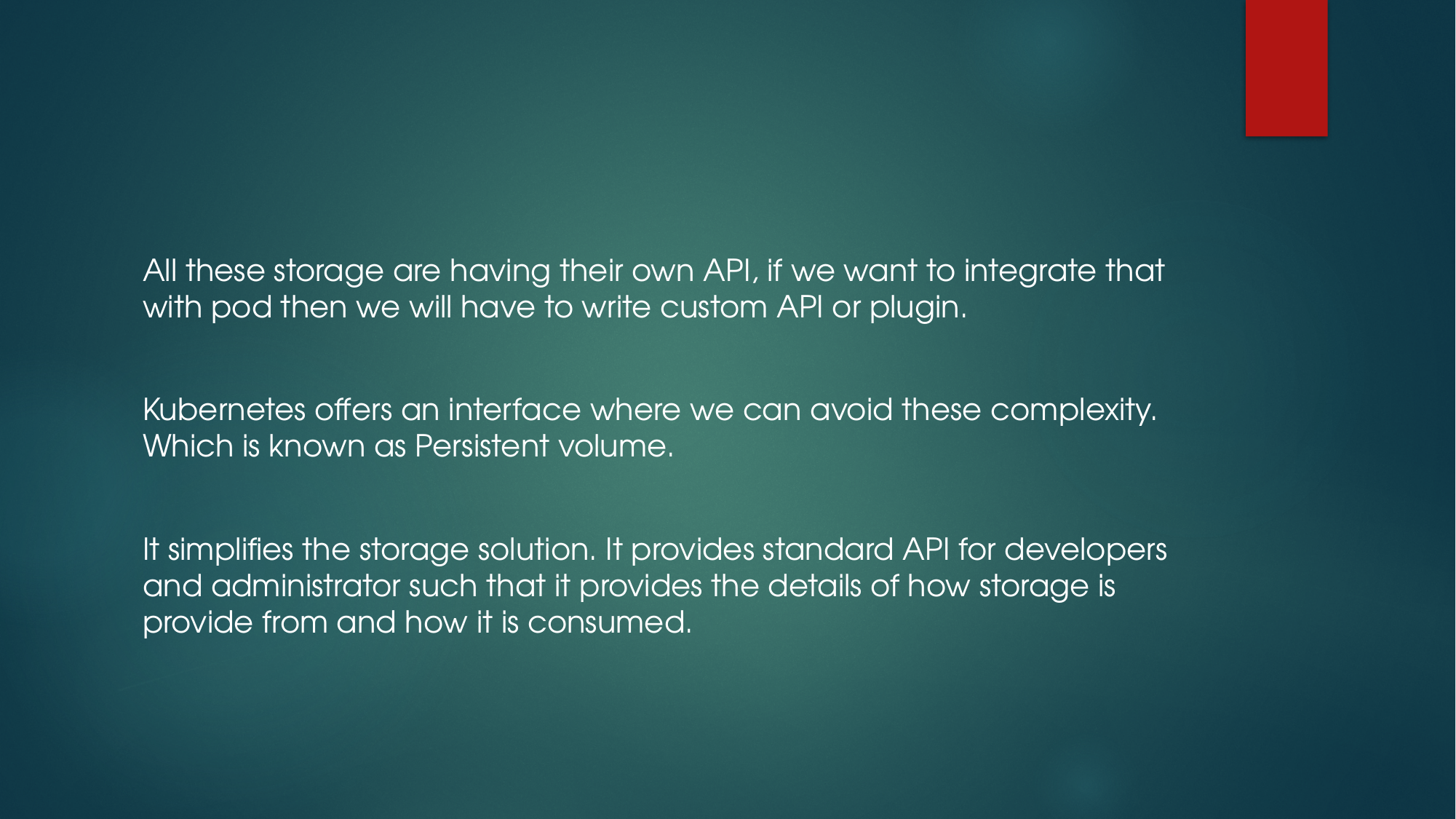

#
All these storage are having their own API, if we want to integrate that with pod then we will have to write custom API or plugin.

Kubernetes offers an interface where we can avoid these complexity. Which is known as Persistent volume.

It simplifies the storage solution. It provides standard API for developers and administrator such that it provides the details of how storage is provide from and how it is consumed.